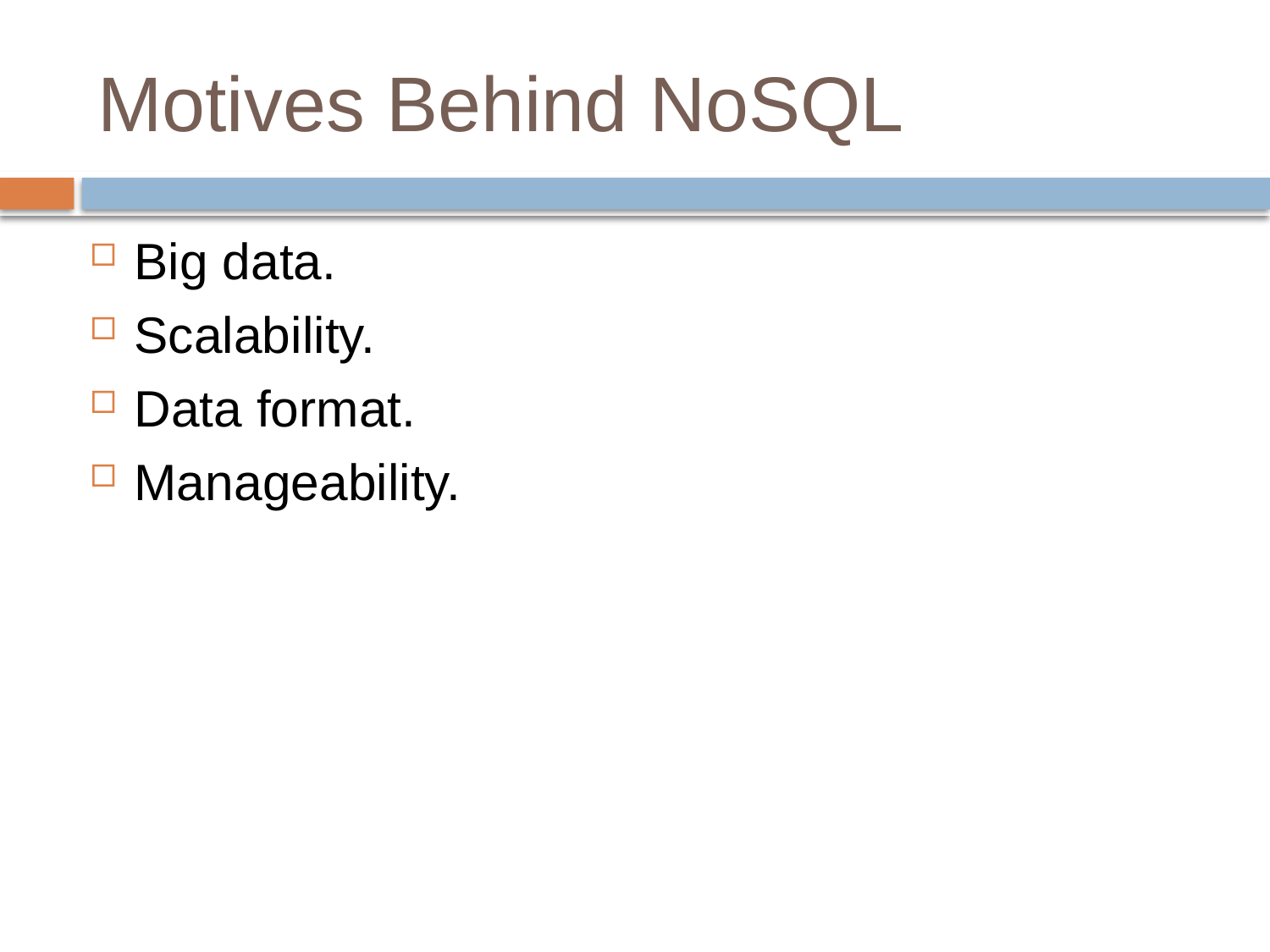

# Motives Behind NoSQL
Big data.
Scalability.
Data format.
Manageability.